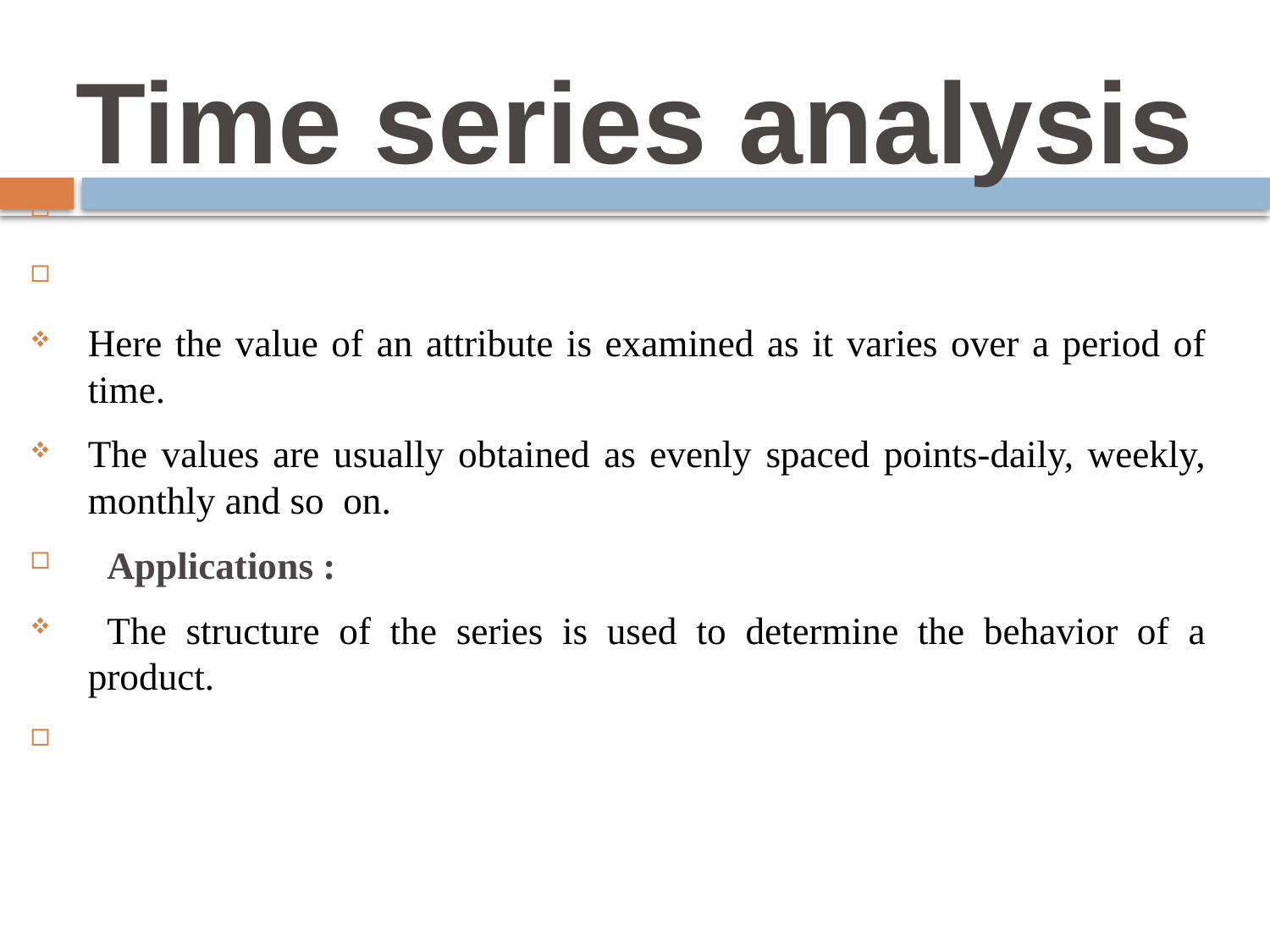

Time series analysis
# Here the value of an attribute is examined as it varies over a period of time.
The values are usually obtained as evenly spaced points-daily, weekly, monthly and so  on.
  Applications :
 The structure of the series is used to determine the behavior of a product.